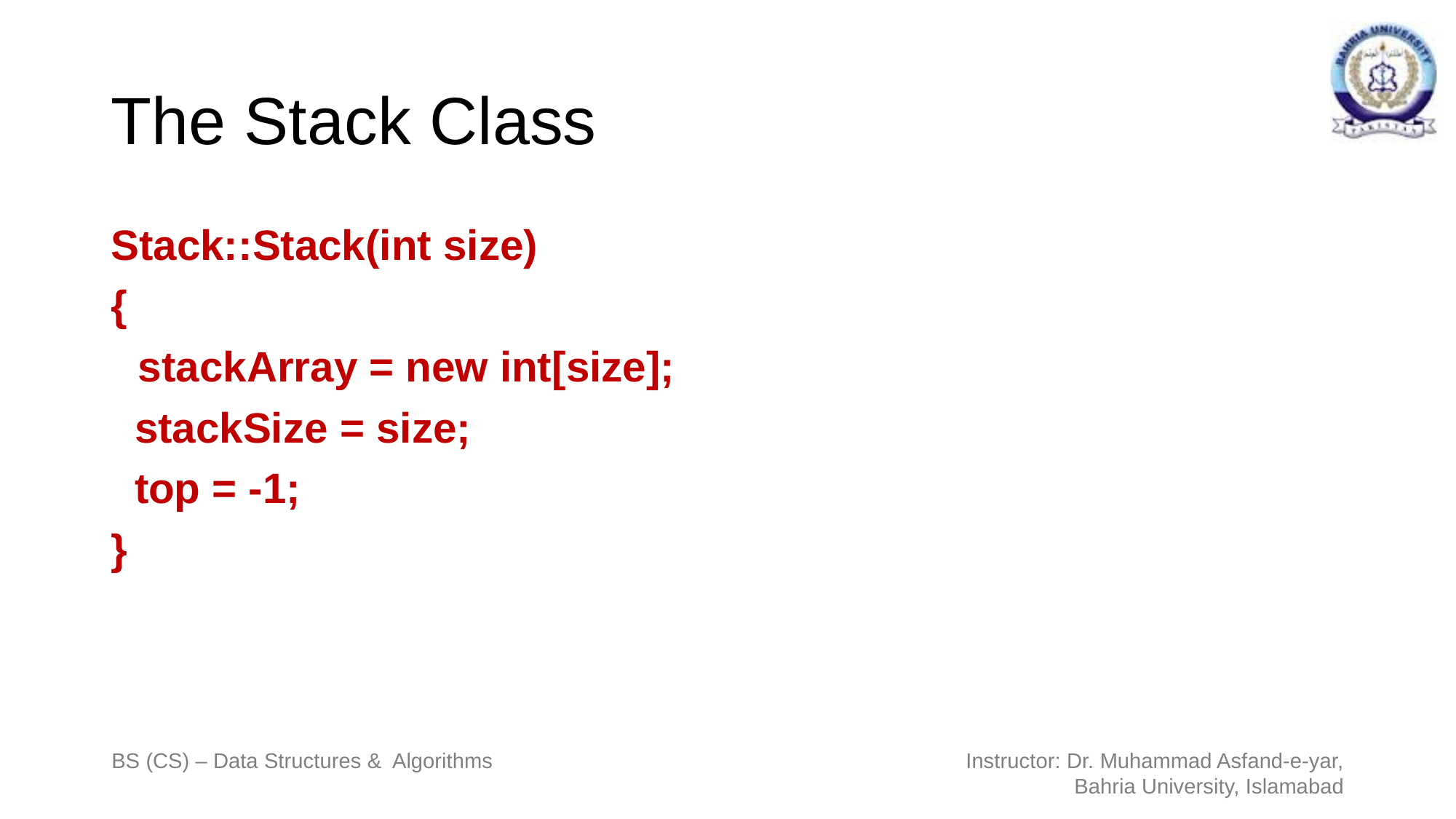

# The Stack Class
Stack::Stack(int size)
{
	stackArray = new int[size];
  stackSize = size;
  top = -1;
}